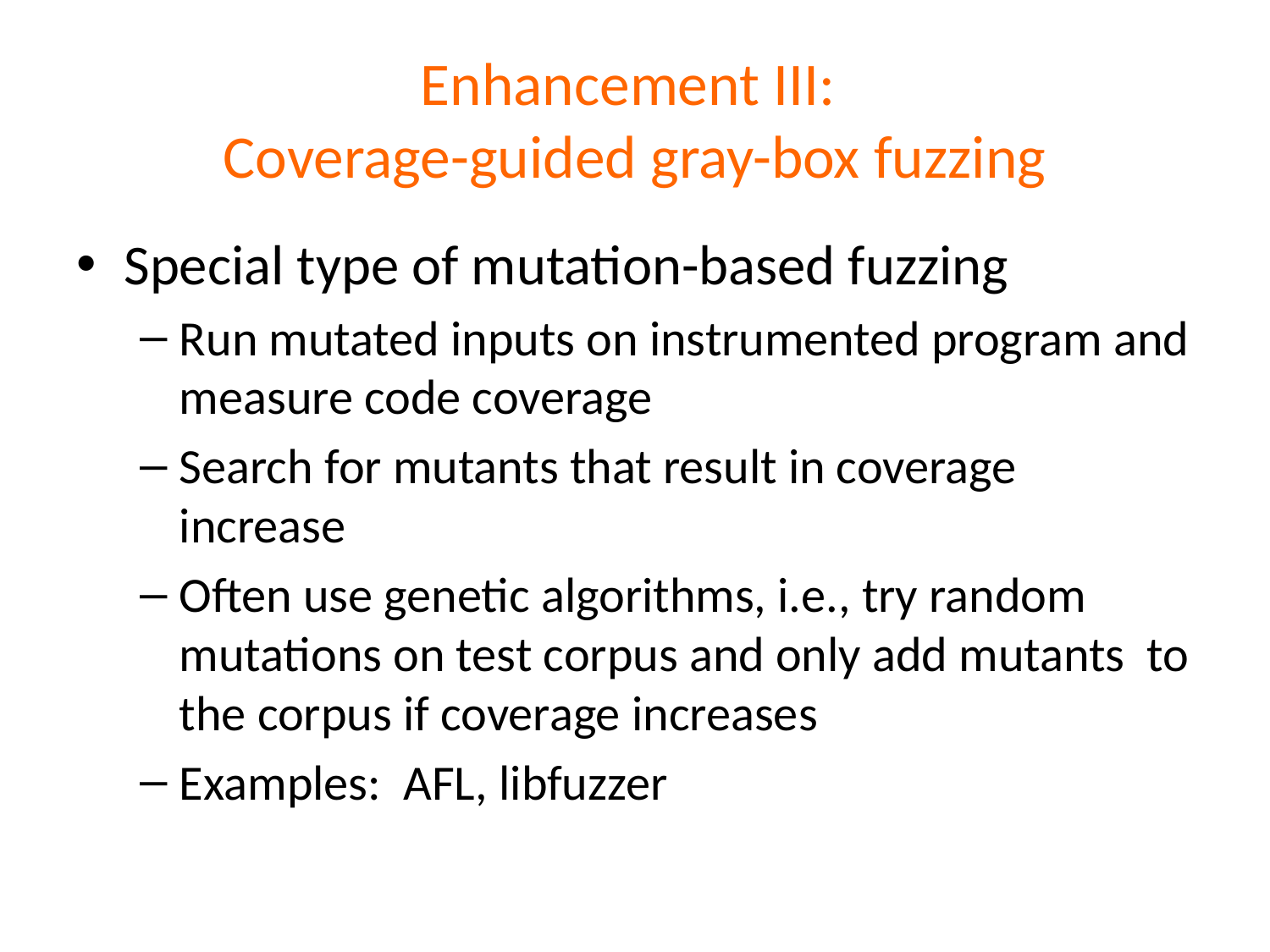

# Enhancement III: Coverage-guided gray-box fuzzing
Special type of mutation-based fuzzing
Run mutated inputs on instrumented program and measure code coverage
Search for mutants that result in coverage increase
Often use genetic algorithms, i.e., try random mutations on test corpus and only add mutants  to the corpus if coverage increases
Examples:  AFL, libfuzzer